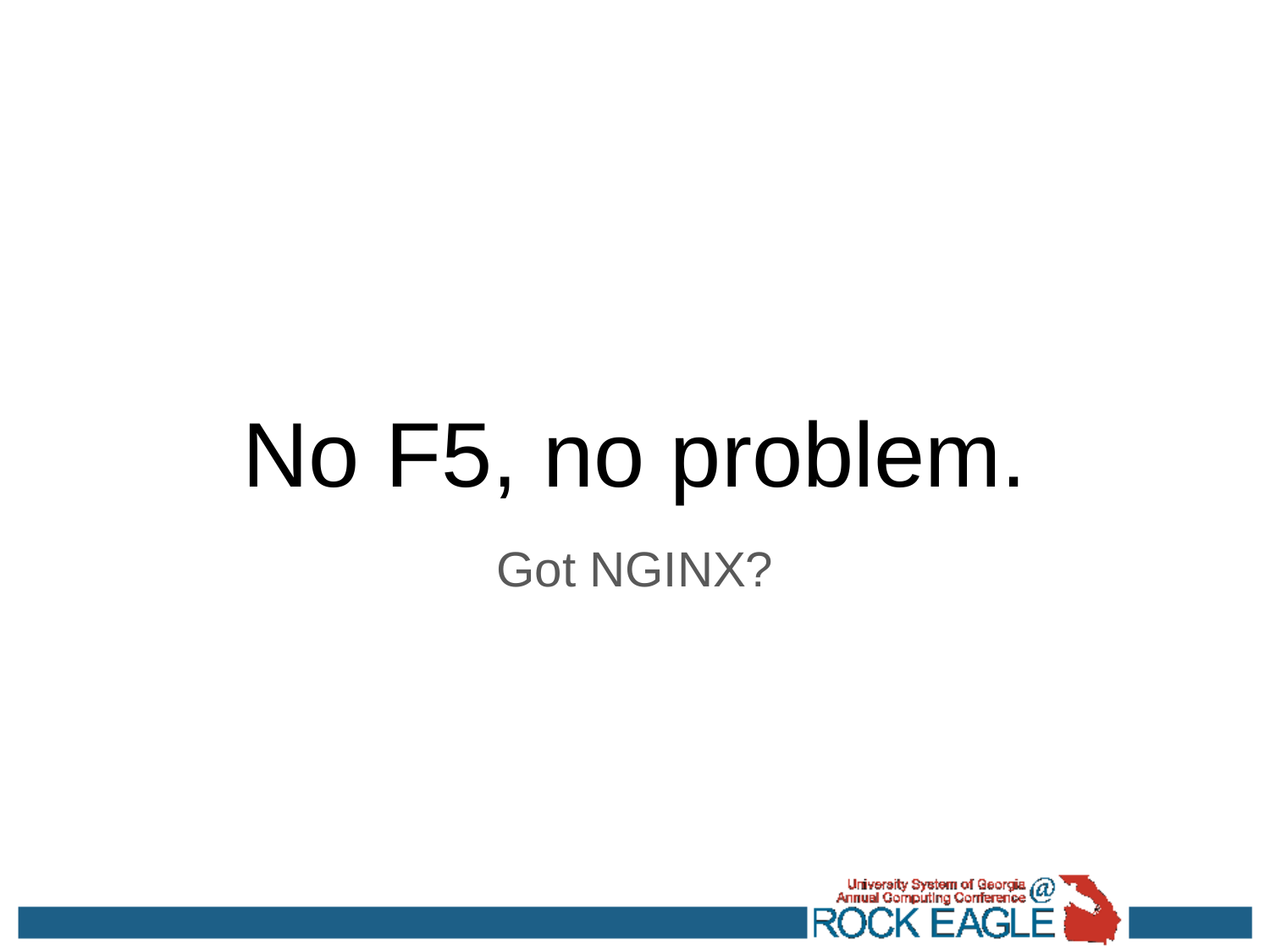

# No F5, no problem.
Got NGINX?